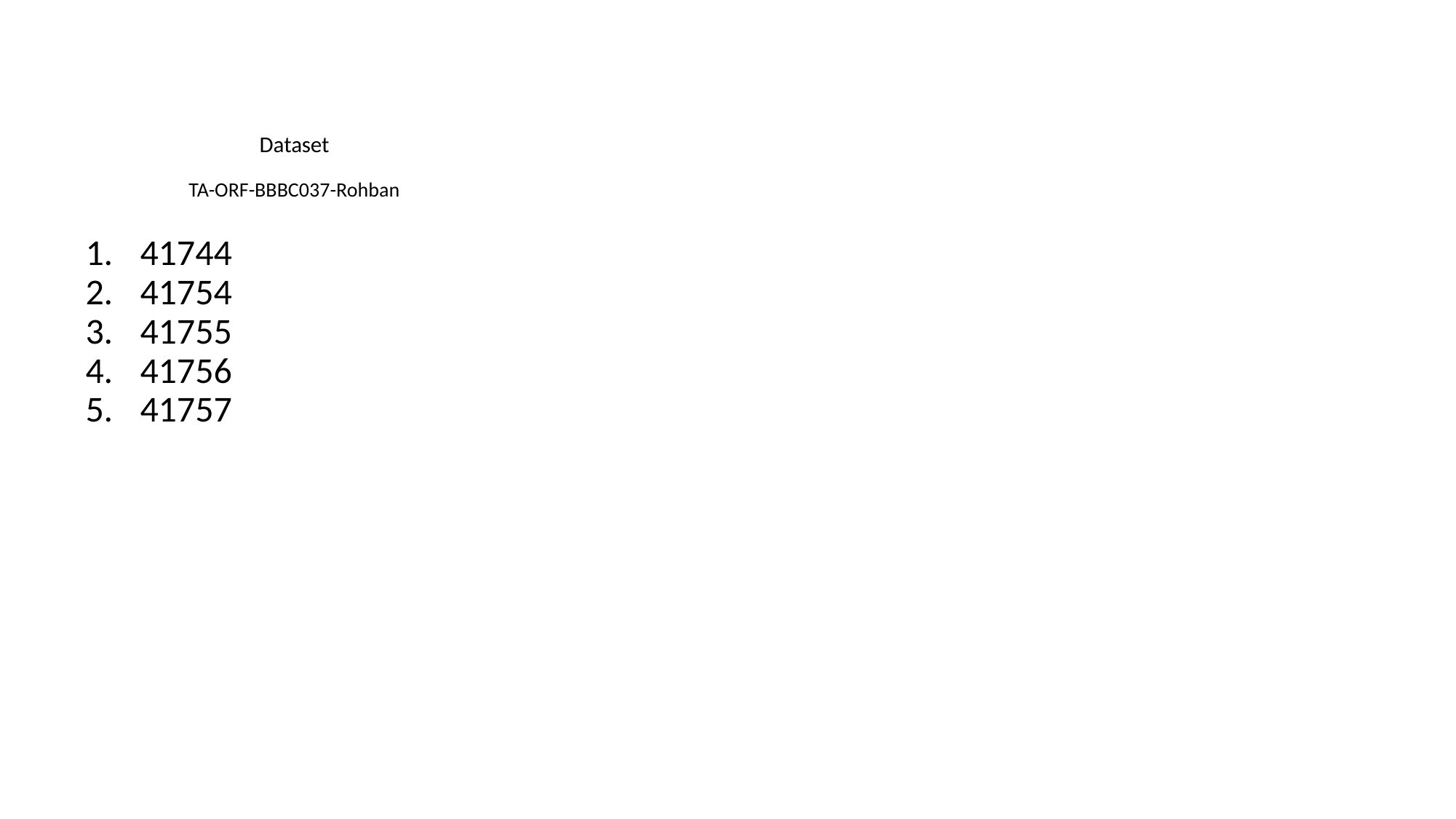

# Dataset TA-ORF-BBBC037-Rohban
41744
41754
41755
41756
41757